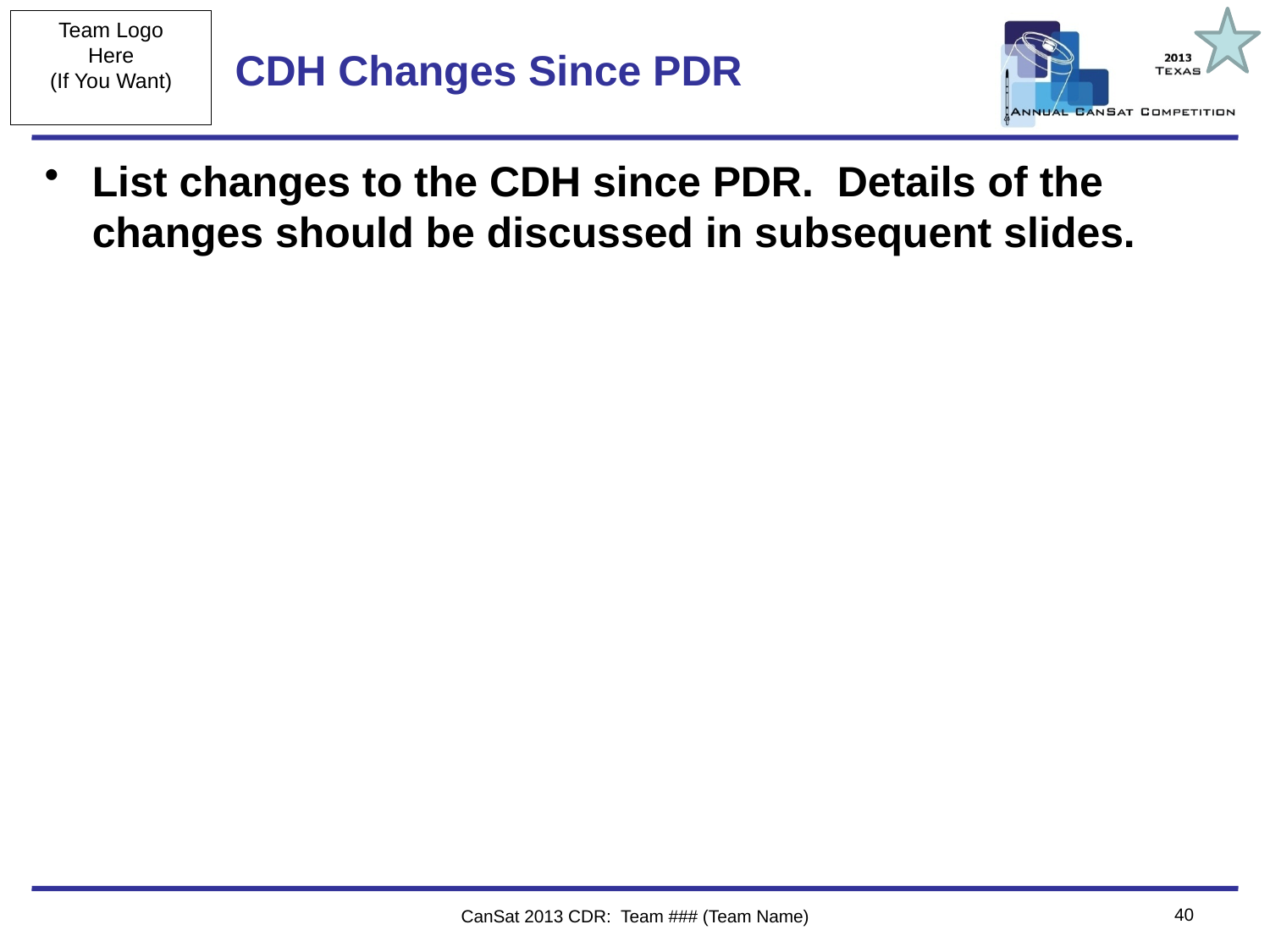

# CDH Changes Since PDR
List changes to the CDH since PDR.  Details of the changes should be discussed in subsequent slides.
40
CanSat 2013 CDR:  Team ### (Team Name)